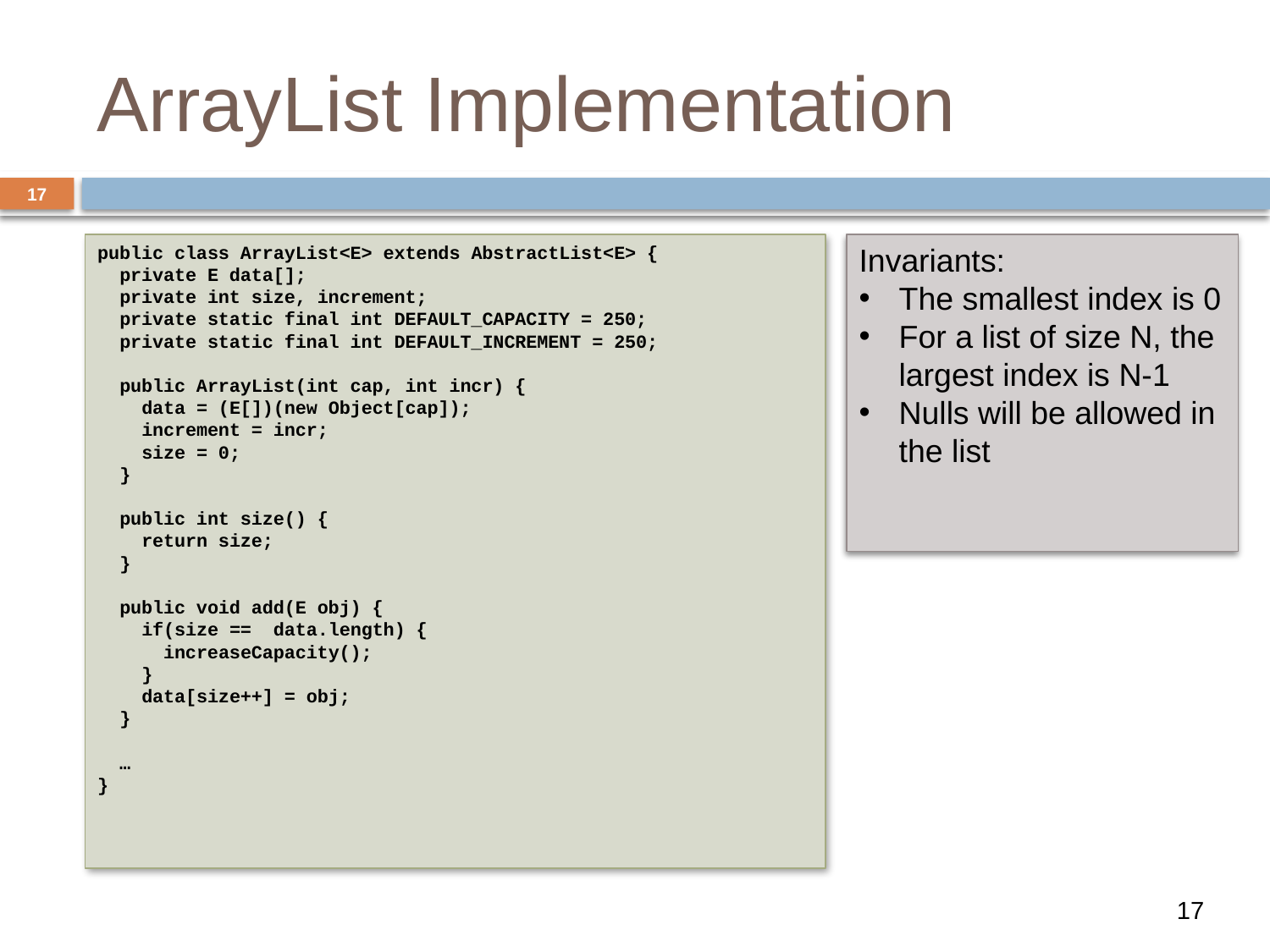

# ArrayList Implementation
17
public class ArrayList<E> extends AbstractList<E> {
  private E data[];
  private int size, increment;
  private static final int DEFAULT_CAPACITY = 250;
  private static final int DEFAULT_INCREMENT = 250;

  public ArrayList(int cap, int incr) {
    data = (E[])(new Object[cap]);
    increment = incr;
    size = 0;
  }

  public int size() {
    return size;
  }

  public void add(E obj) {
    if(size ==  data.length) {
      increaseCapacity();
    }
    data[size++] = obj;
  }

  …
}
Invariants:
The smallest index is 0
For a list of size N, the largest index is N-1
Nulls will be allowed in the list